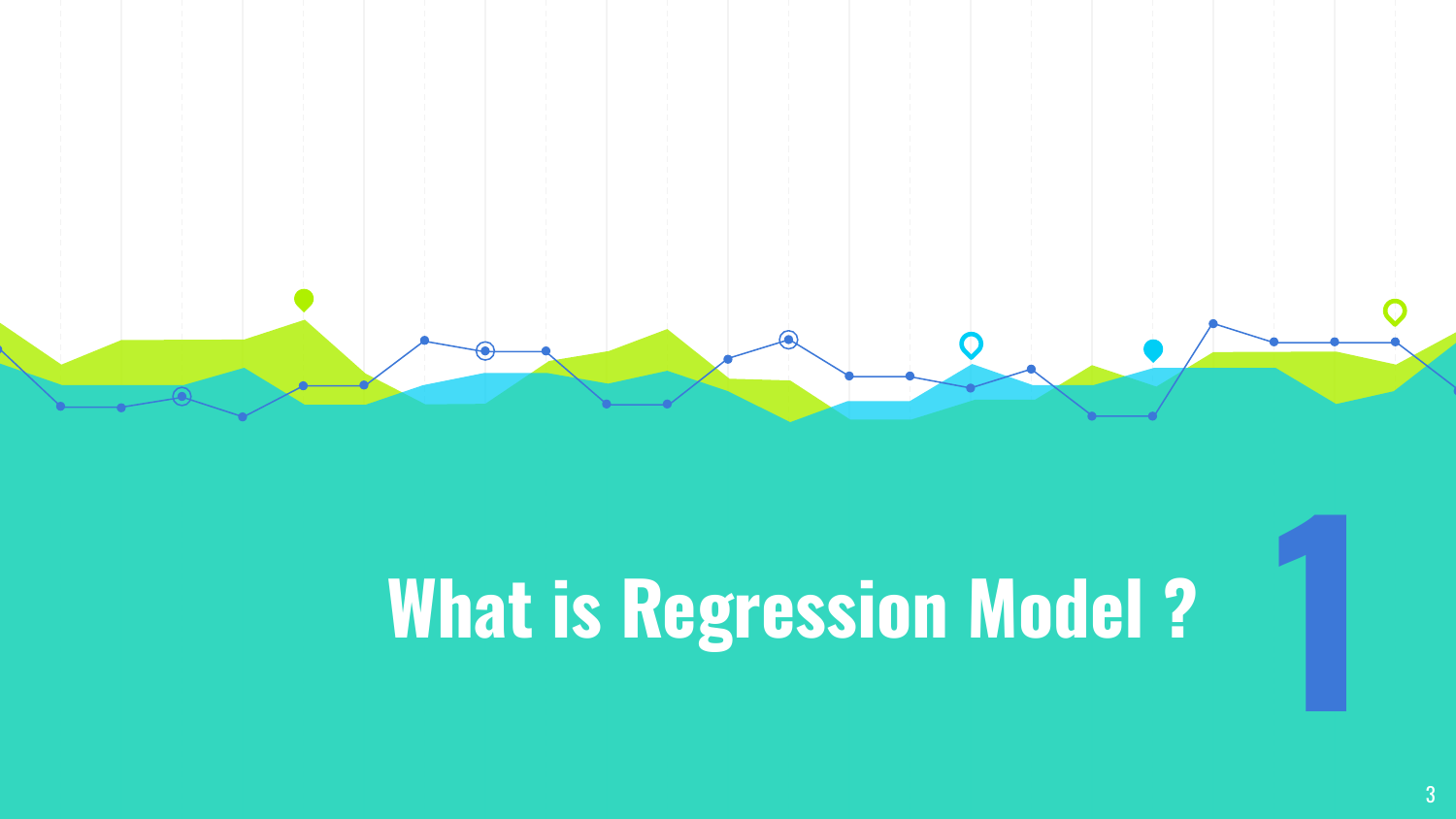

# What is Regression Model ?
1
3